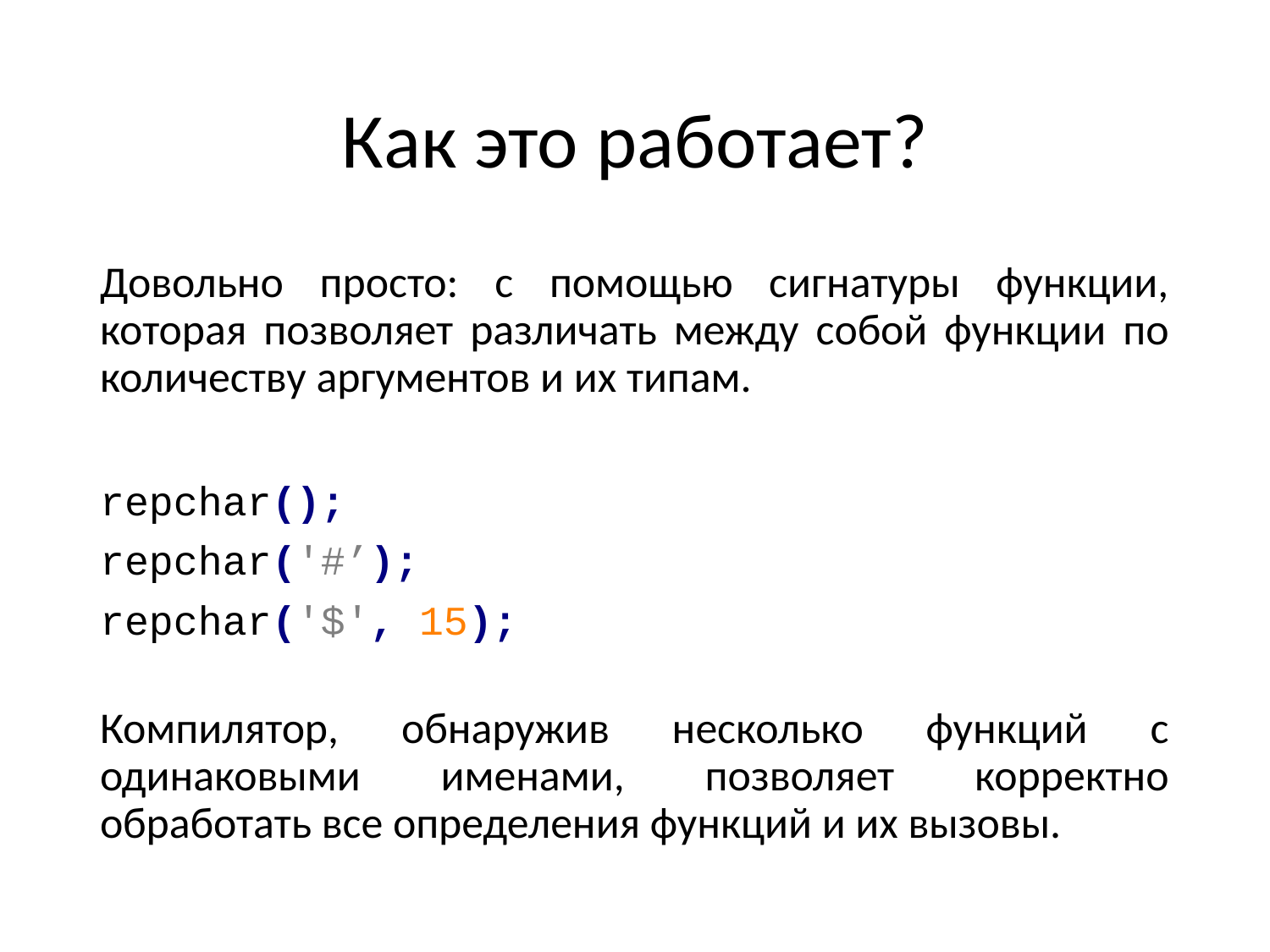

# Как это работает?
Довольно просто: с помощью сигнатуры функции, которая позволяет различать между собой функции по количеству аргументов и их типам.

repchar();
repchar('#’);
repchar('$', 15);

Компилятор, обнаружив несколько функций с одинаковыми именами, позволяет корректно обработать все определения функций и их вызовы.